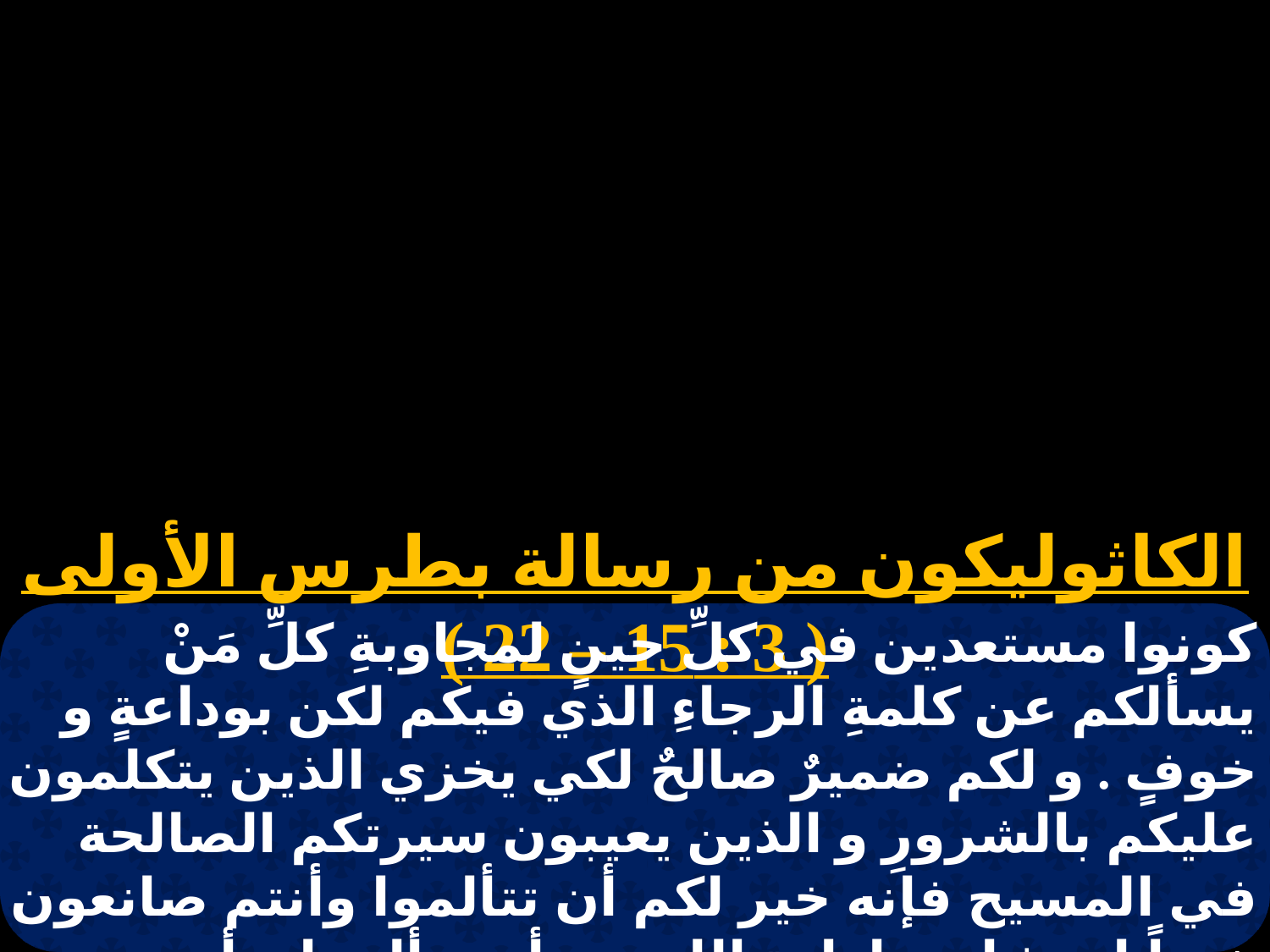

الكاثوليكون من رسالة بطرس الأولى ( 3 : 15 – 22 )
كونوا مستعدين في كلِّ حينٍ لمجاوبةِ كلِّ مَنْ يسألكم عن كلمةِ الرجاءِ الذي فيكم لكن بوداعةٍ و خوفٍ . و لكم ضميرٌ صالحٌ لكي يخزي الذين يتكلمون عليكم بالشرورِ و الذين يعيبون سيرتكم الصالحة في المسيح فإنه خير لكم أن تتألموا وأنتم صانعون خيراً إن شاءت إرادة الله من أن تتألموا و أنتم صانعون شراً . لأن المسيحَ أيضاً قد مات مرة واحدة من أجلِّ الخطية عنَّا .